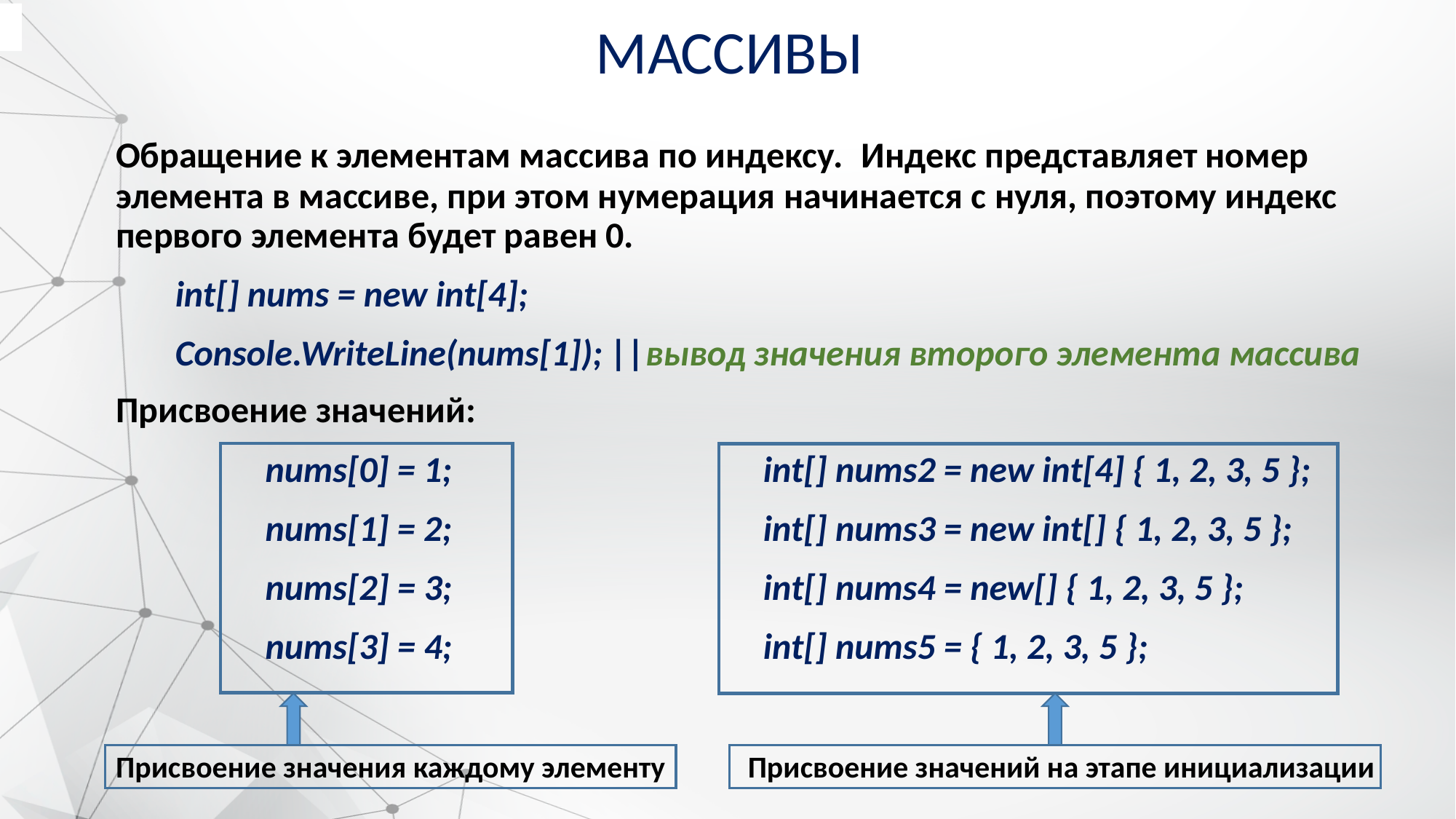

# МАССИВЫ
Обращение к элементам массива по индексу.  Индекс представляет номер элемента в массиве, при этом нумерация начинается с нуля, поэтому индекс первого элемента будет равен 0.
int[] nums = new int[4];
Console.WriteLine(nums[1]); ||вывод значения второго элемента массива
Присвоение значений:
           nums[0] = 1;                                      int[] nums2 = new int[4] { 1, 2, 3, 5 };
           nums[1] = 2;                                      int[] nums3 = new int[] { 1, 2, 3, 5 };
           nums[2] = 3;                                      int[] nums4 = new[] { 1, 2, 3, 5 };
           nums[3] = 4;                                      int[] nums5 = { 1, 2, 3, 5 };

Присвоение значения каждому элементу            Присвоение значений на этапе инициализации